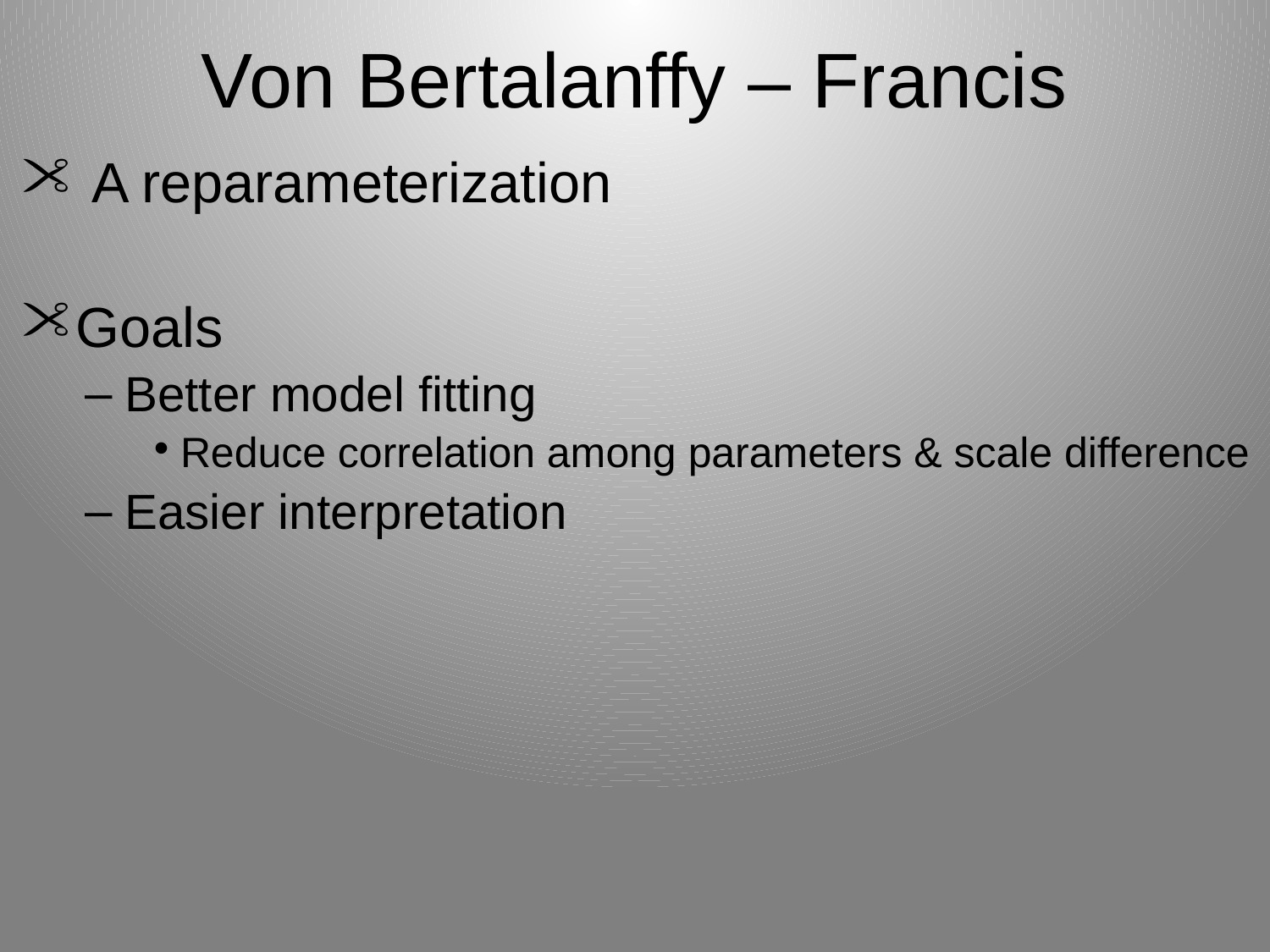

# Von Bertalanffy – Francis
 A reparameterization

Goals
Better model fitting
Reduce correlation among parameters & scale difference
Easier interpretation
Age & Growth R  ●  Kansas City, MO ●  20 August 2016